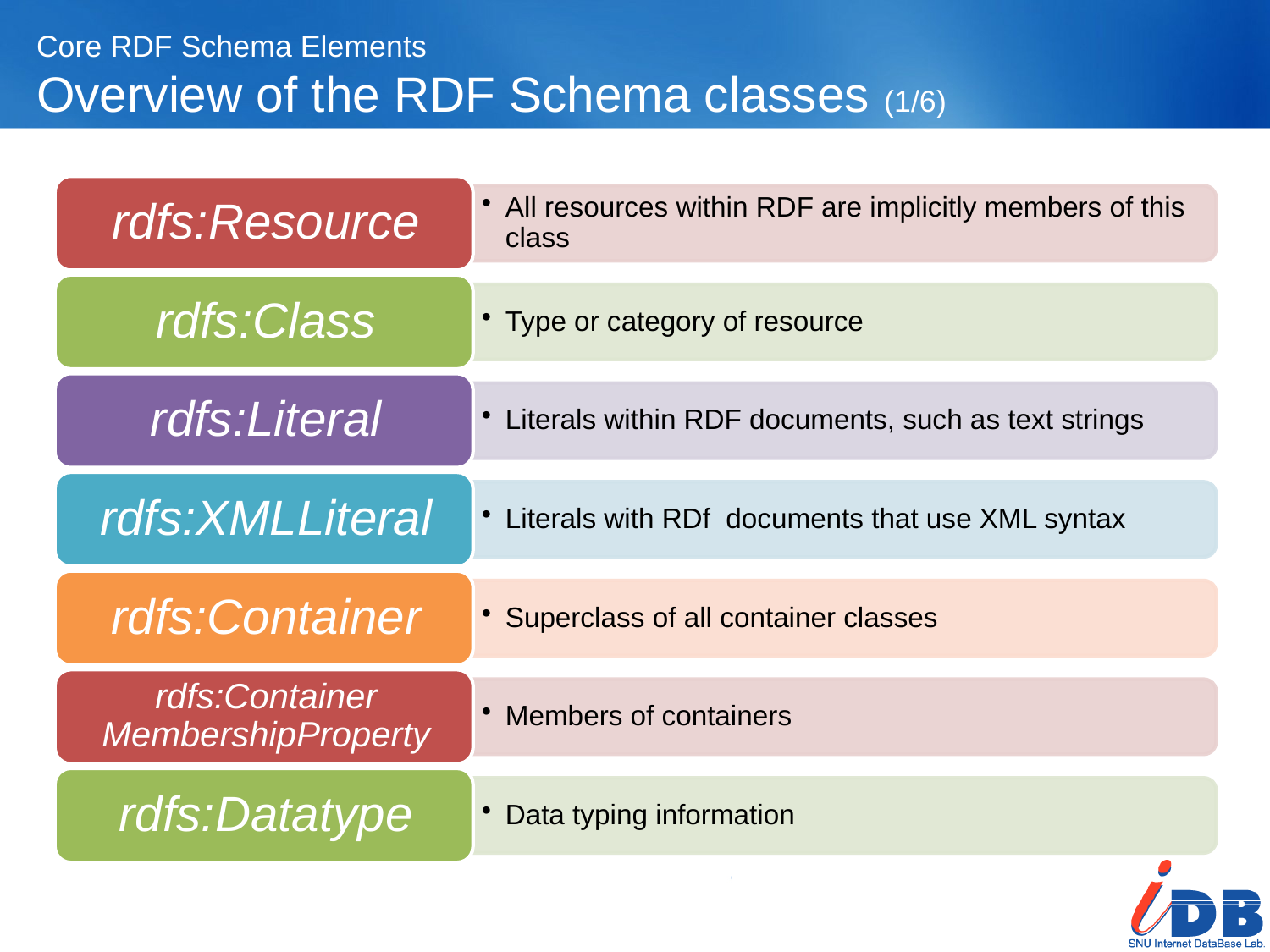

# Core RDF Schema Elements Overview of the RDF Schema classes (1/6)
All resources within RDF are implicitly members of this class
rdfs:Resource
Type or category of resource
rdfs:Class
Literals within RDF documents, such as text strings
rdfs:Literal
Literals with RDf  documents that use XML syntax
rdfs:XMLLiteral
Superclass of all container classes
rdfs:Container
Members of containers
rdfs:Container
MembershipProperty
Data typing information
rdfs:Datatype